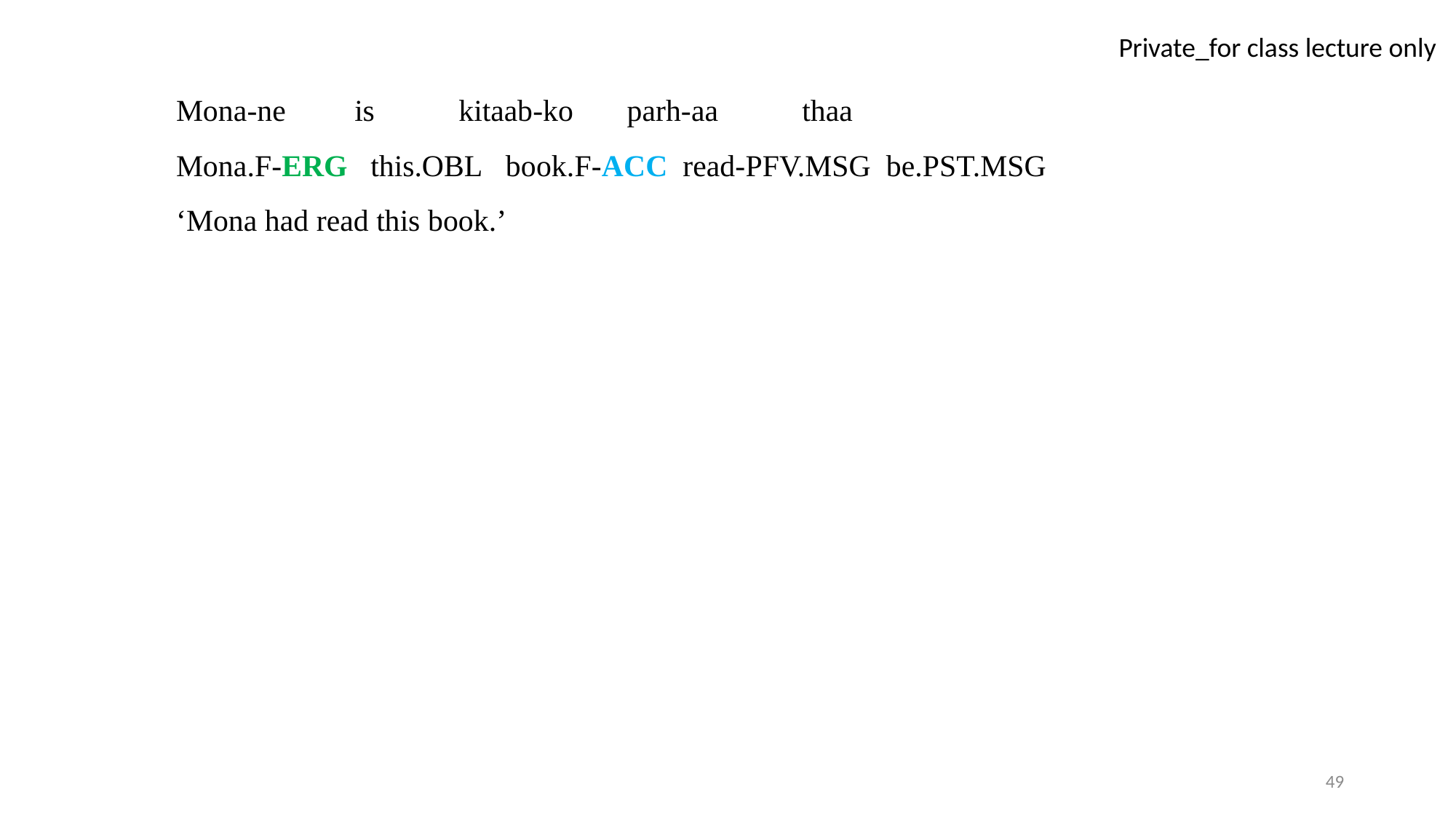

Mona-ne         is           kitaab-ko       parh-aa           thaa
       Mona.f-erg   this.obl   book.f-acc  read-pfv.msg  be.pst.msg
       ‘Mona had read this book.’

49